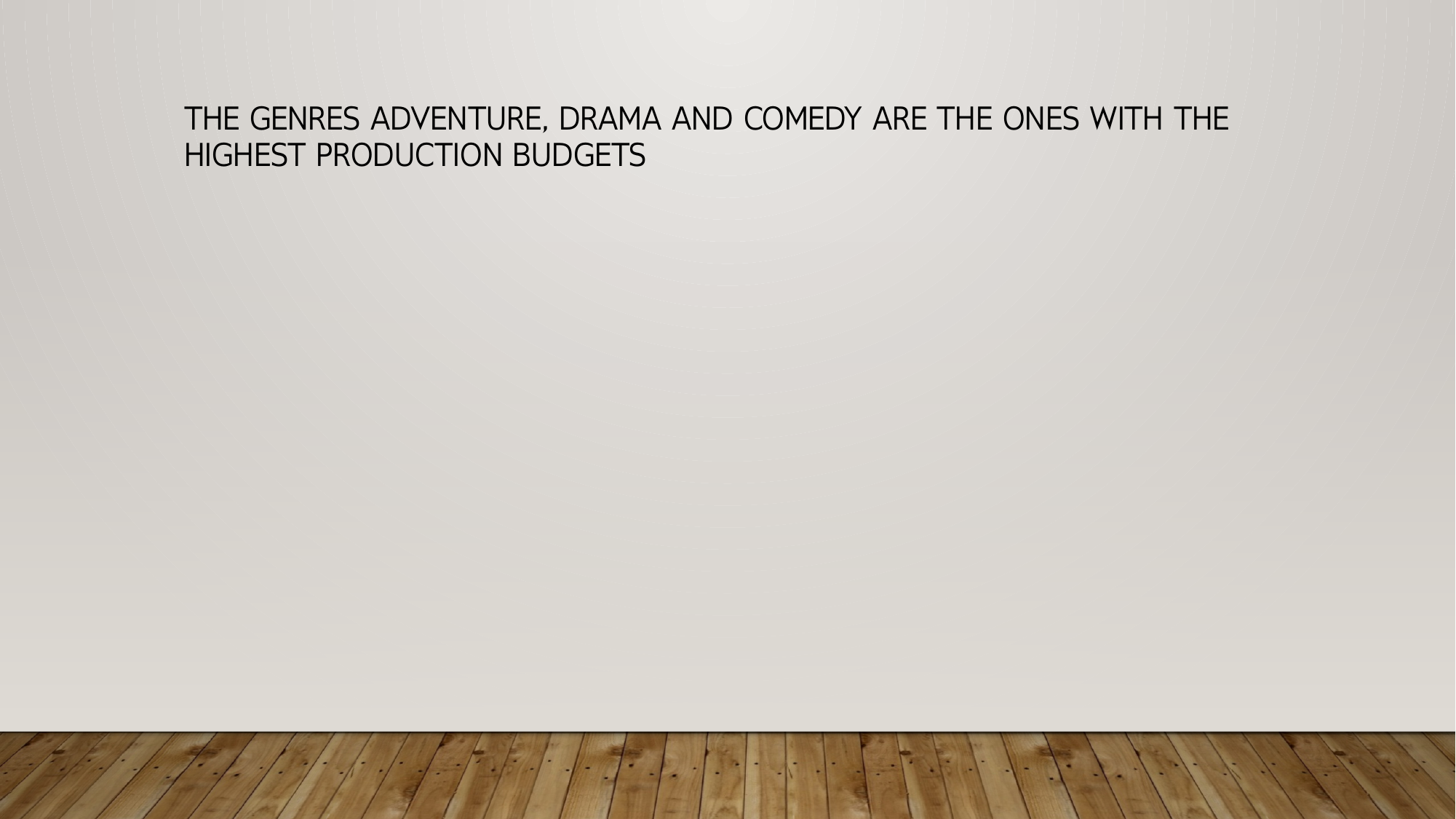

THE GENRES ADVENTURE, DRAMA AND COMEDY ARE THE ONES WITH THE HIGHEST PRODUCTION BUDGETS